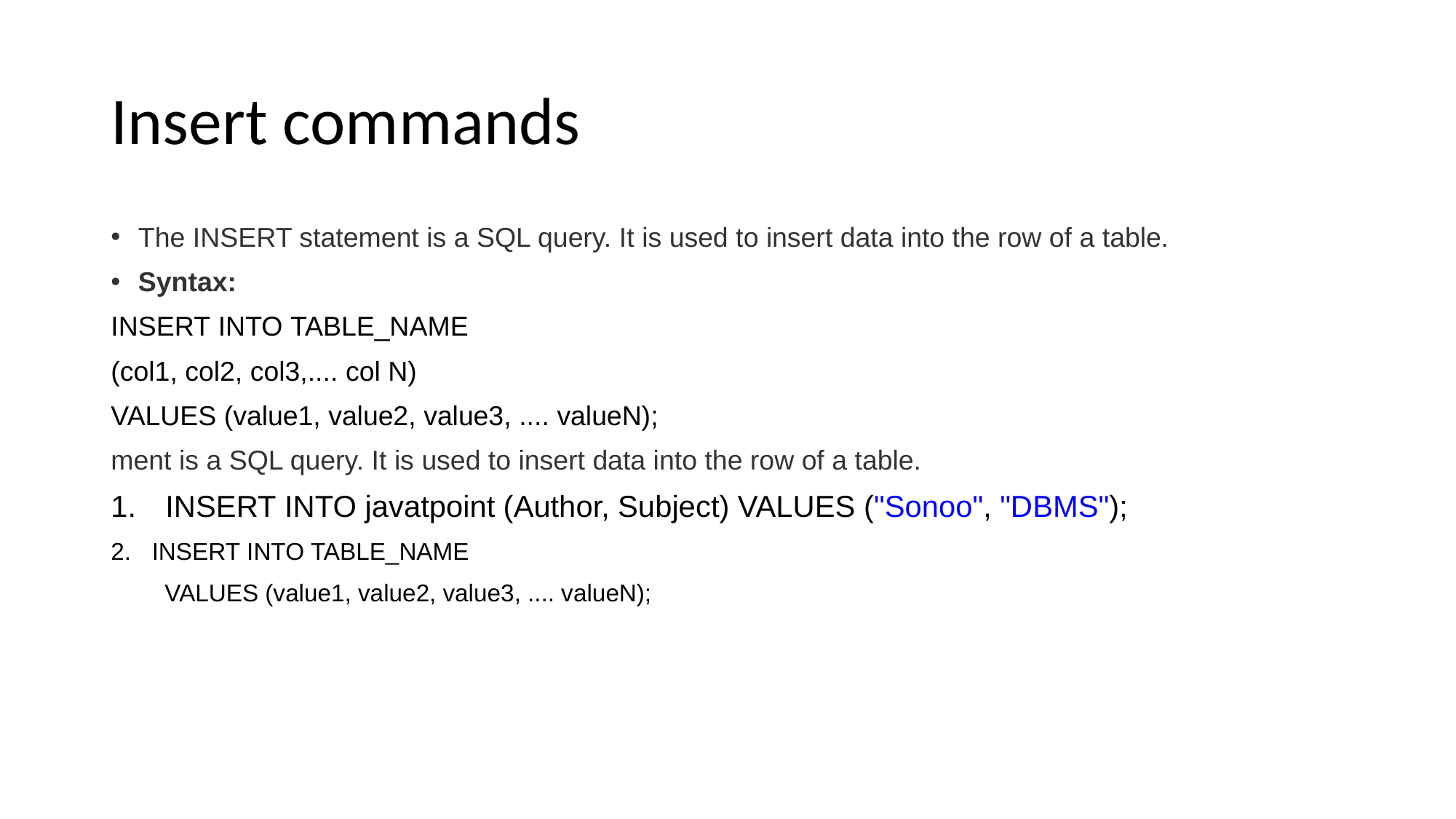

# Insert commands
The INSERT statement is a SQL query. It is used to insert data into the row of a table.
Syntax:
INSERT INTO TABLE_NAME
(col1, col2, col3,.... col N)
VALUES (value1, value2, value3, .... valueN);
ment is a SQL query. It is used to insert data into the row of a table.
INSERT INTO javatpoint (Author, Subject) VALUES ("Sonoo", "DBMS");
INSERT INTO TABLE_NAME
        VALUES (value1, value2, value3, .... valueN);